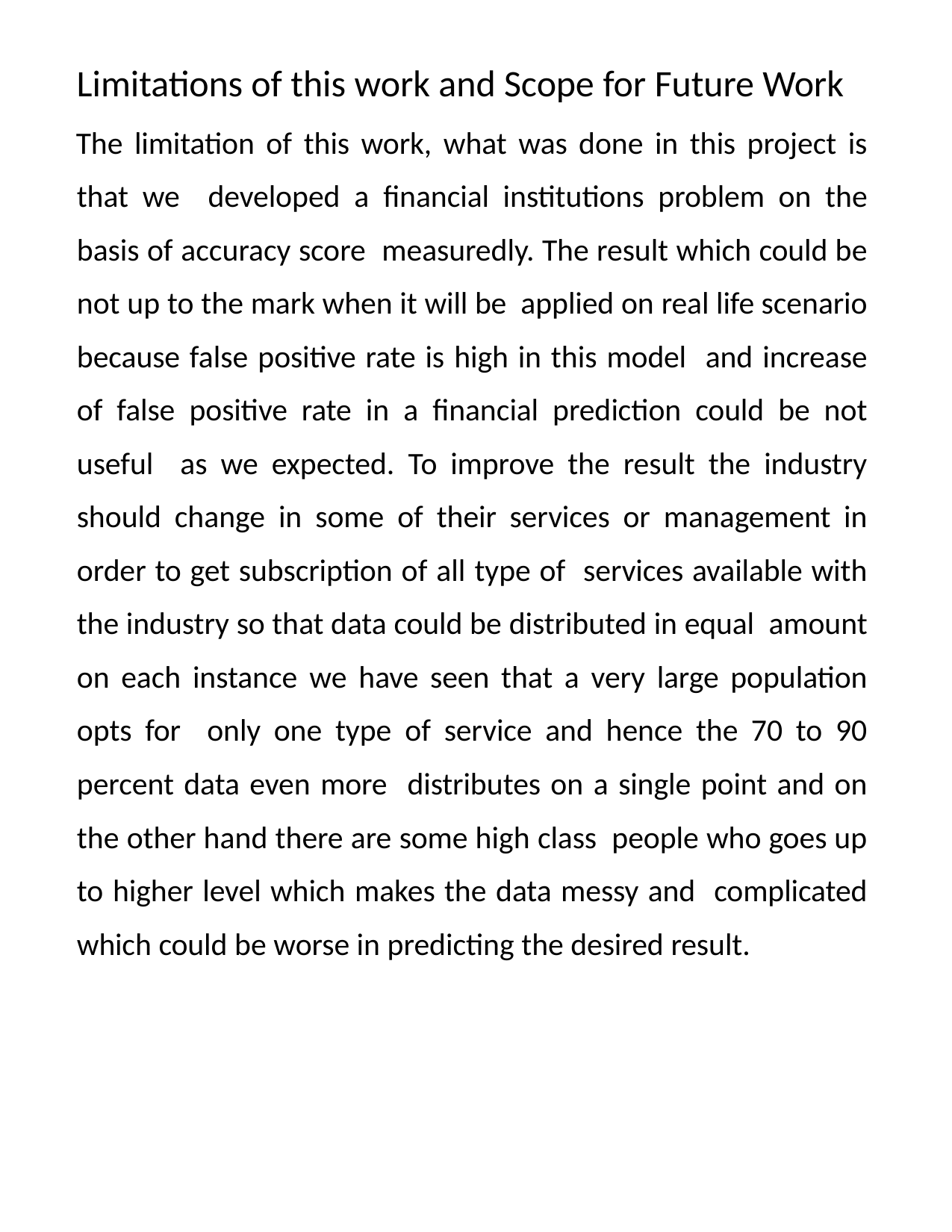

Limitations of this work and Scope for Future Work
The limitation of this work, what was done in this project is that we  developed a financial institutions problem on the basis of accuracy score  measuredly. The result which could be not up to the mark when it will be  applied on real life scenario because false positive rate is high in this model  and increase of false positive rate in a financial prediction could be not useful  as we expected. To improve the result the industry should change in some of their services or management in order to get subscription of all type of  services available with the industry so that data could be distributed in equal  amount on each instance we have seen that a very large population opts for  only one type of service and hence the 70 to 90 percent data even more  distributes on a single point and on the other hand there are some high class  people who goes up to higher level which makes the data messy and  complicated which could be worse in predicting the desired result.